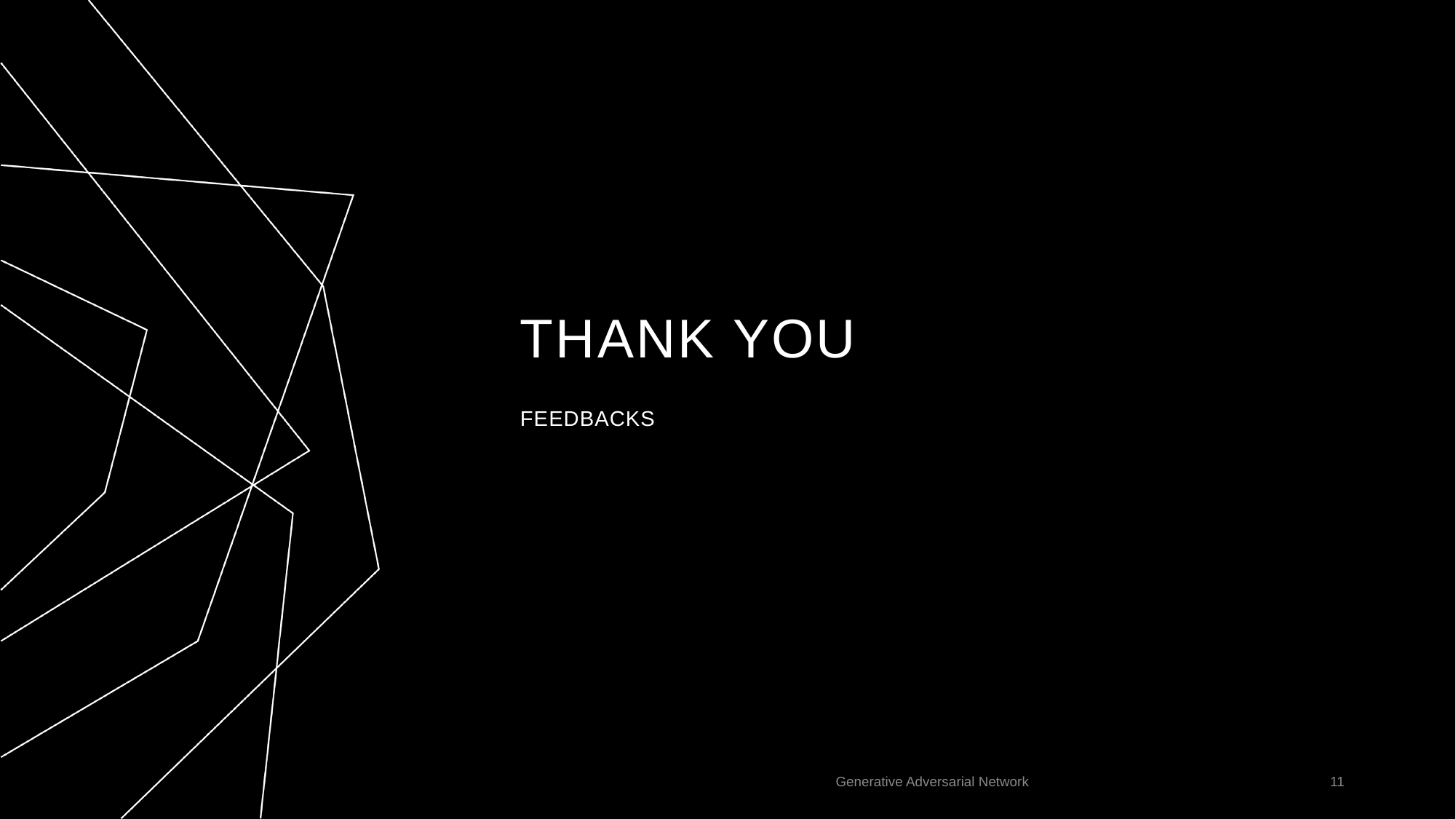

# THANK YOU
FEEDBACKS
Generative Adversarial Network
11